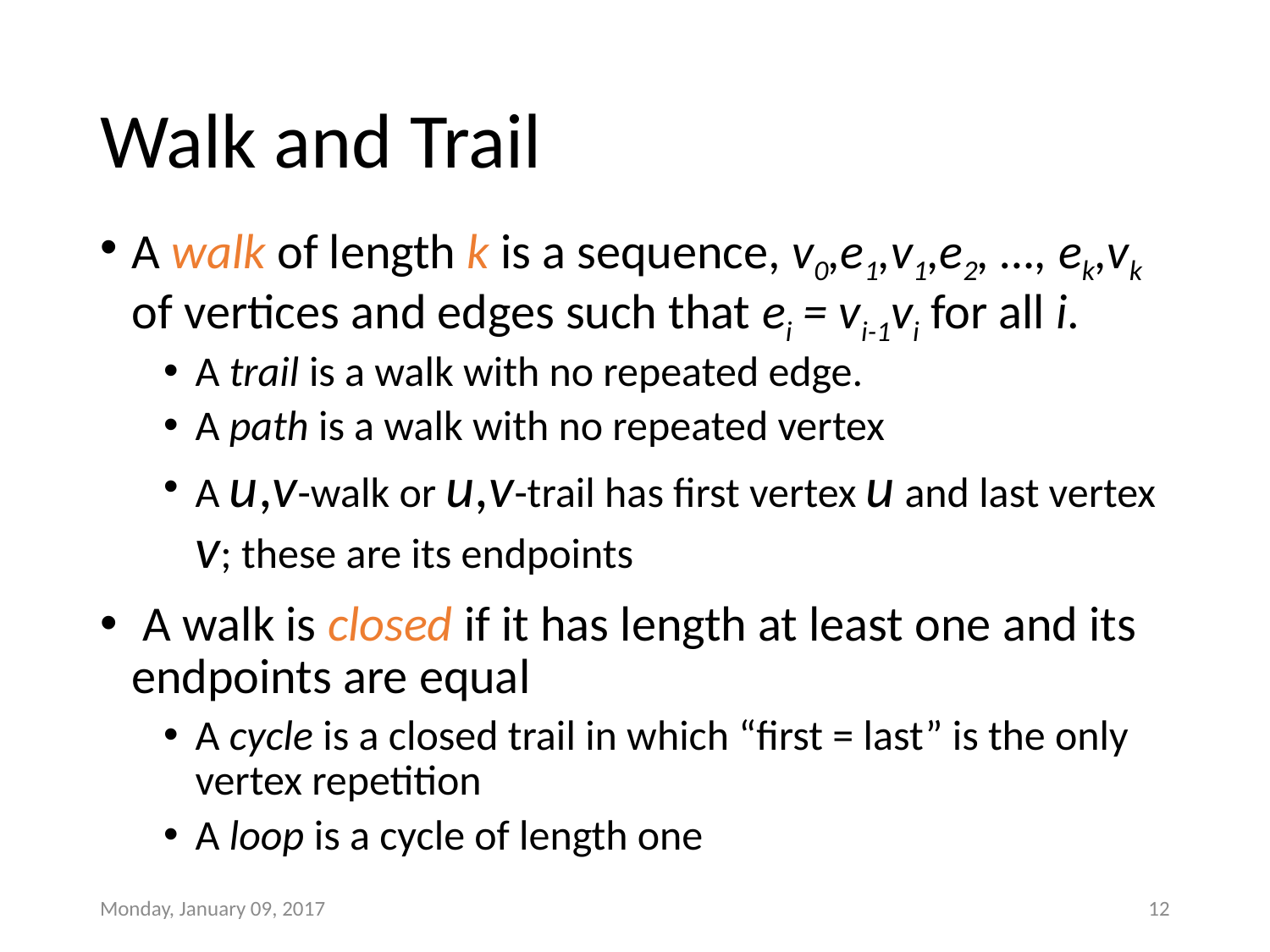

# Walk and Trail
A walk of length k is a sequence, v0,e1,v1,e2, …, ek,vk of vertices and edges such that ei = vi-1vi for all i.
A trail is a walk with no repeated edge.
A path is a walk with no repeated vertex
A u,v-walk or u,v-trail has first vertex u and last vertex v; these are its endpoints
 A walk is closed if it has length at least one and its endpoints are equal
A cycle is a closed trail in which “first = last” is the only vertex repetition
A loop is a cycle of length one
Monday, January 09, 2017
12